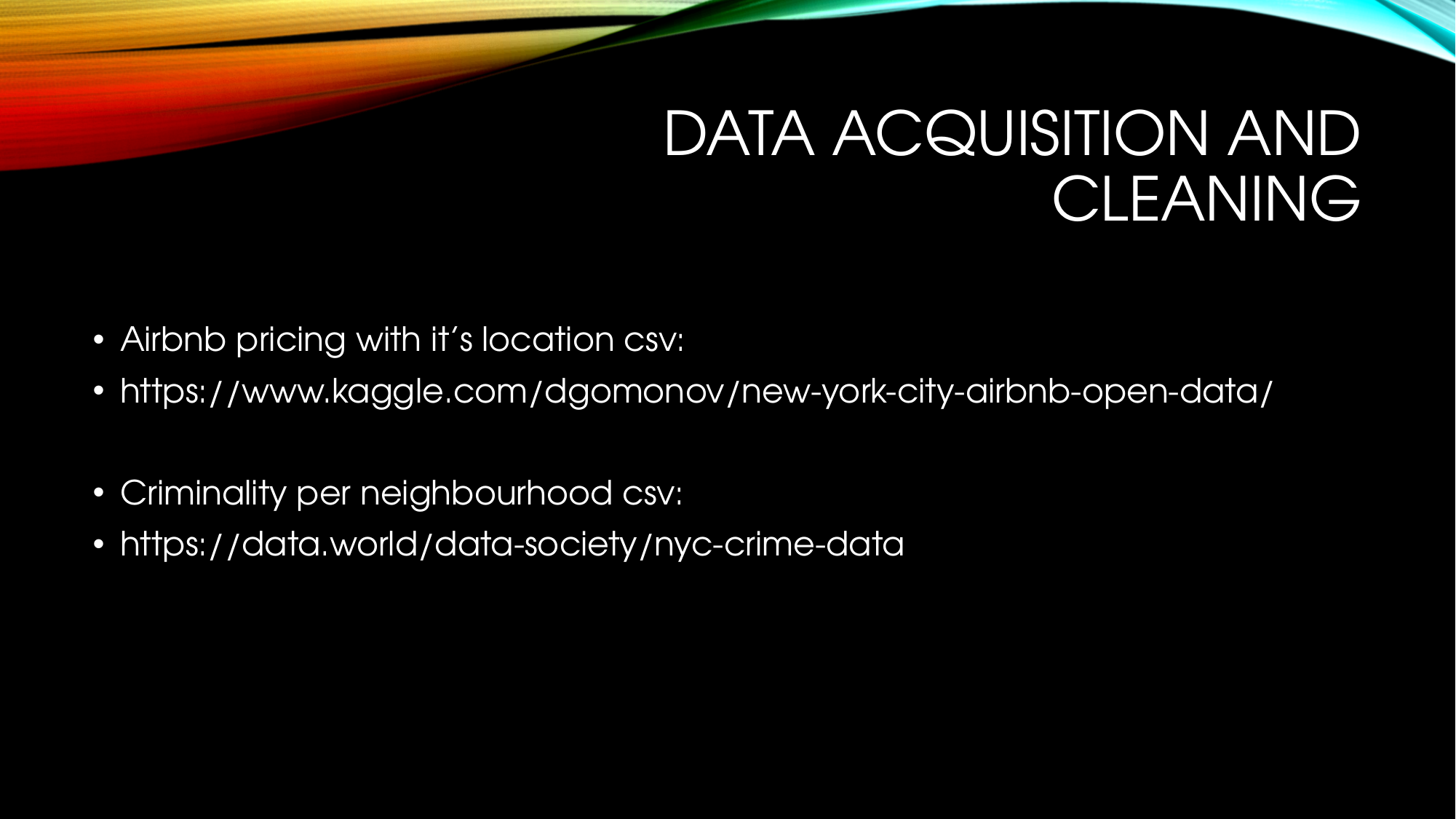

# Data acquisition and cleaning

Airbnb pricing with it’s location csv:
https://www.kaggle.com/dgomonov/new-york-city-airbnb-open-data/

Criminality per neighbourhood csv:
https://data.world/data-society/nyc-crime-data